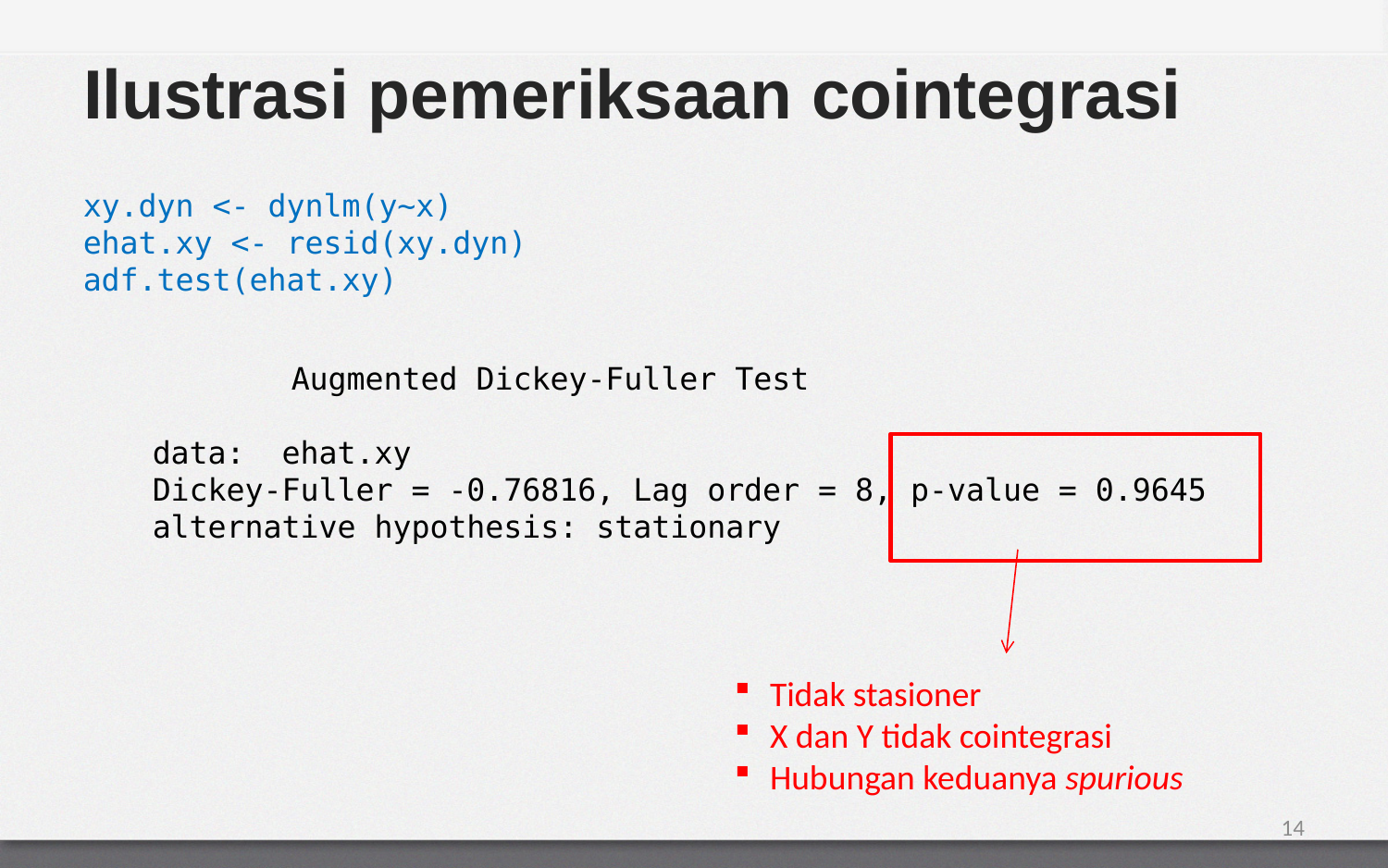

# Ilustrasi pemeriksaan cointegrasi
xy.dyn <- dynlm(y~x)
ehat.xy <- resid(xy.dyn)
adf.test(ehat.xy)
	Augmented Dickey-Fuller Test

data:  ehat.xy
Dickey-Fuller = -0.76816, Lag order = 8, p-value = 0.9645
alternative hypothesis: stationary

Tidak stasioner
X dan Y tidak cointegrasi
Hubungan keduanya spurious
14